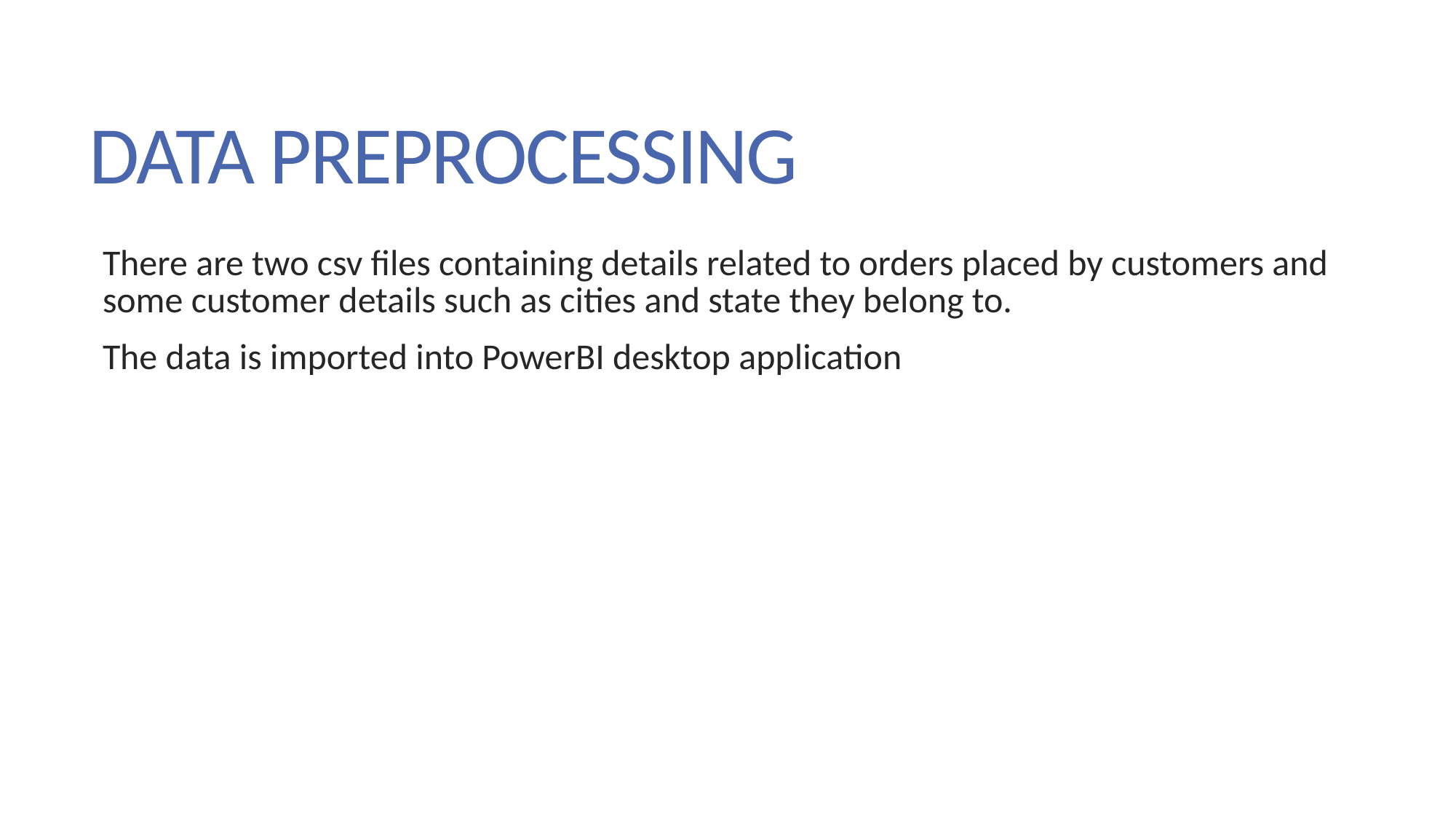

# DATA PREPROCESSING
There are two csv files containing details related to orders placed by customers and some customer details such as cities and state they belong to.
The data is imported into PowerBI desktop application